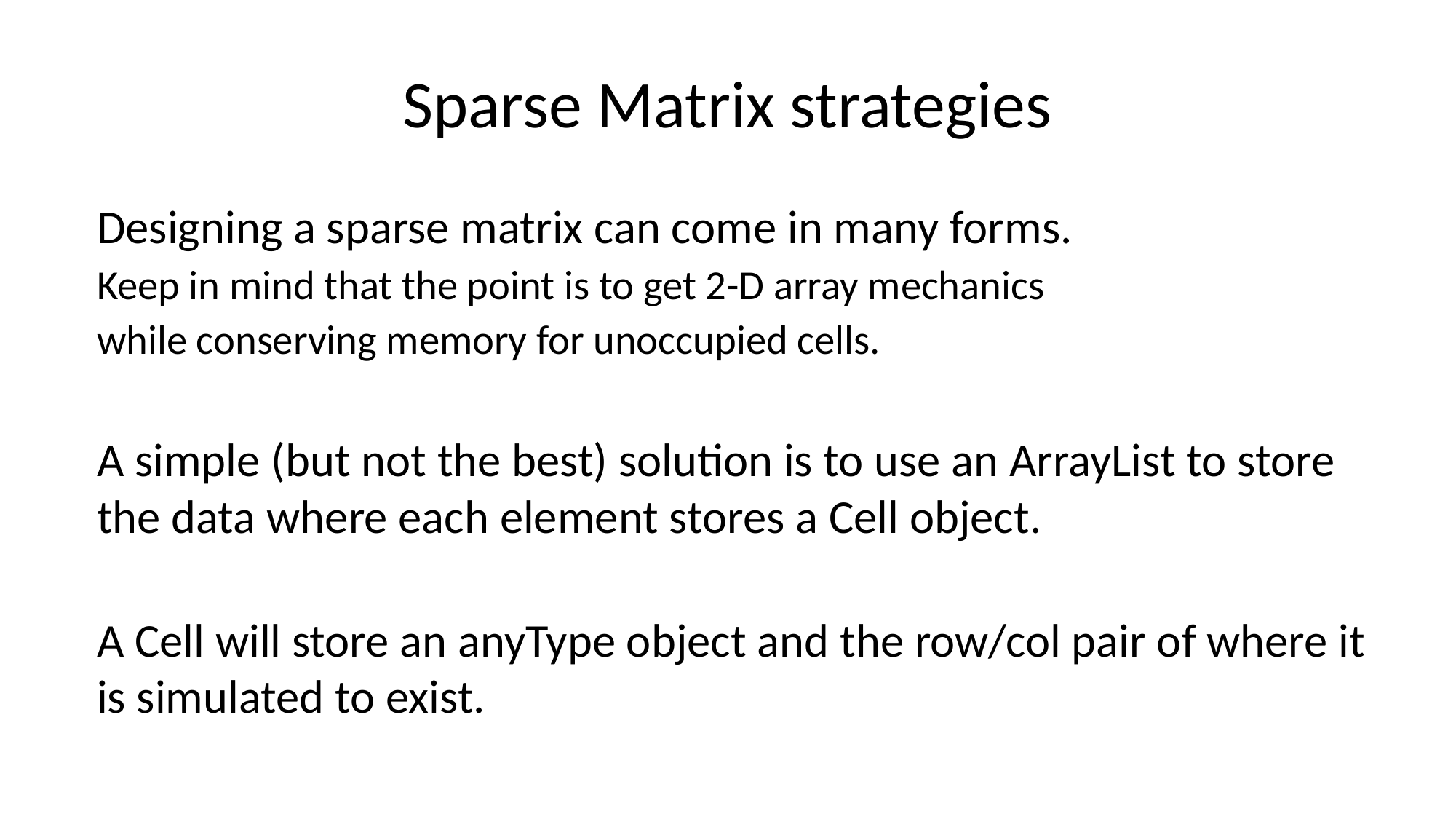

# Sparse Matrix strategies
Designing a sparse matrix can come in many forms.
	Keep in mind that the point is to get 2-D array mechanics
	while conserving memory for unoccupied cells.

A simple (but not the best) solution is to use an ArrayList to store the data where each element stores a Cell object.

A Cell will store an anyType object and the row/col pair of where it is simulated to exist.